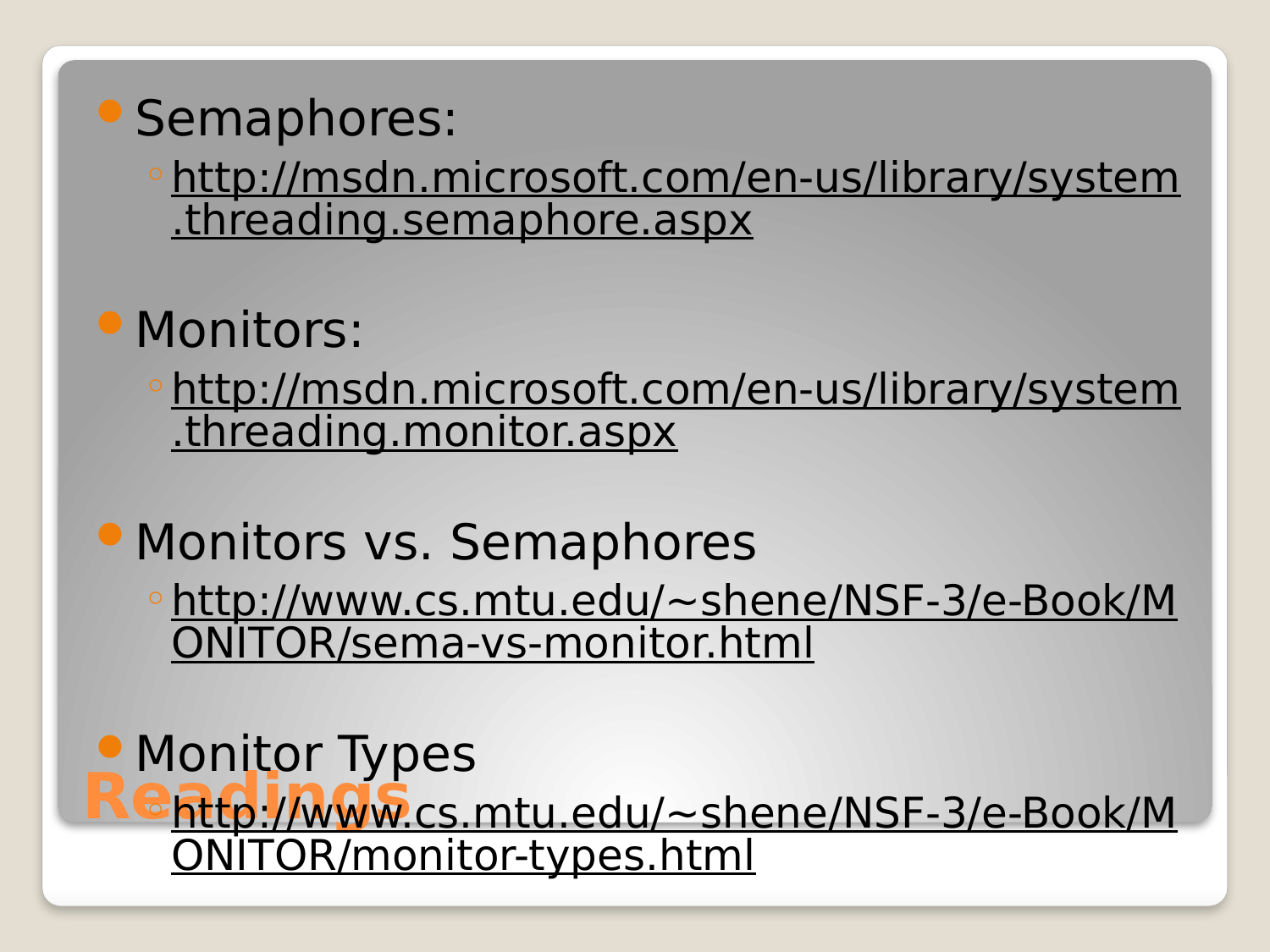

Semaphores:
http://msdn.microsoft.com/en-us/library/system.threading.semaphore.aspx
Monitors:
http://msdn.microsoft.com/en-us/library/system.threading.monitor.aspx
Monitors vs. Semaphores
http://www.cs.mtu.edu/~shene/NSF-3/e-Book/MONITOR/sema-vs-monitor.html
Monitor Types
http://www.cs.mtu.edu/~shene/NSF-3/e-Book/MONITOR/monitor-types.html

# Readings